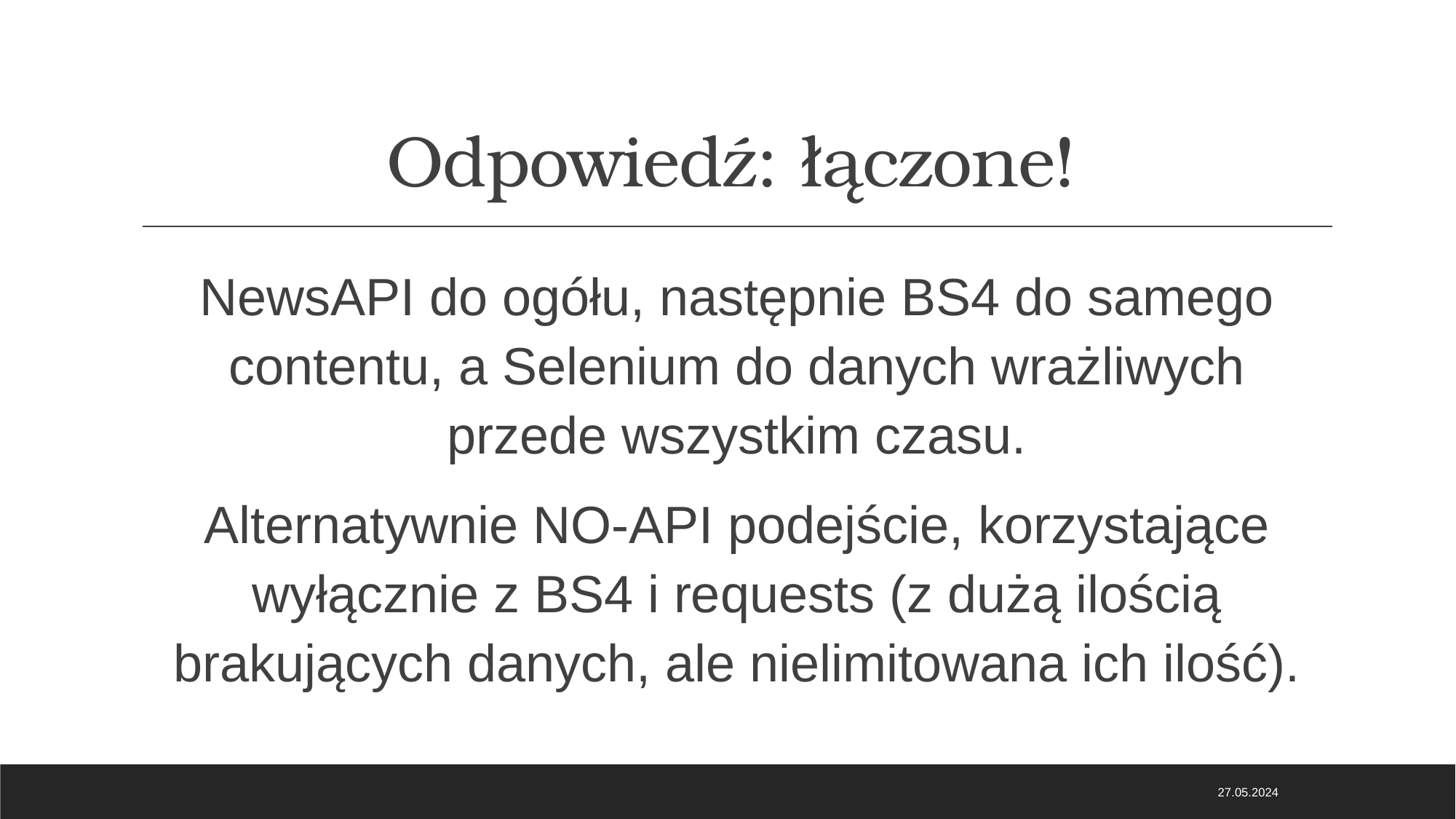

# Odpowiedź: łączone!
NewsAPI do ogółu, następnie BS4 do samego contentu, a Selenium do danych wrażliwych przede wszystkim czasu.
Alternatywnie NO-API podejście, korzystające wyłącznie z BS4 i requests (z dużą ilością brakujących danych, ale nielimitowana ich ilość).
27.05.2024